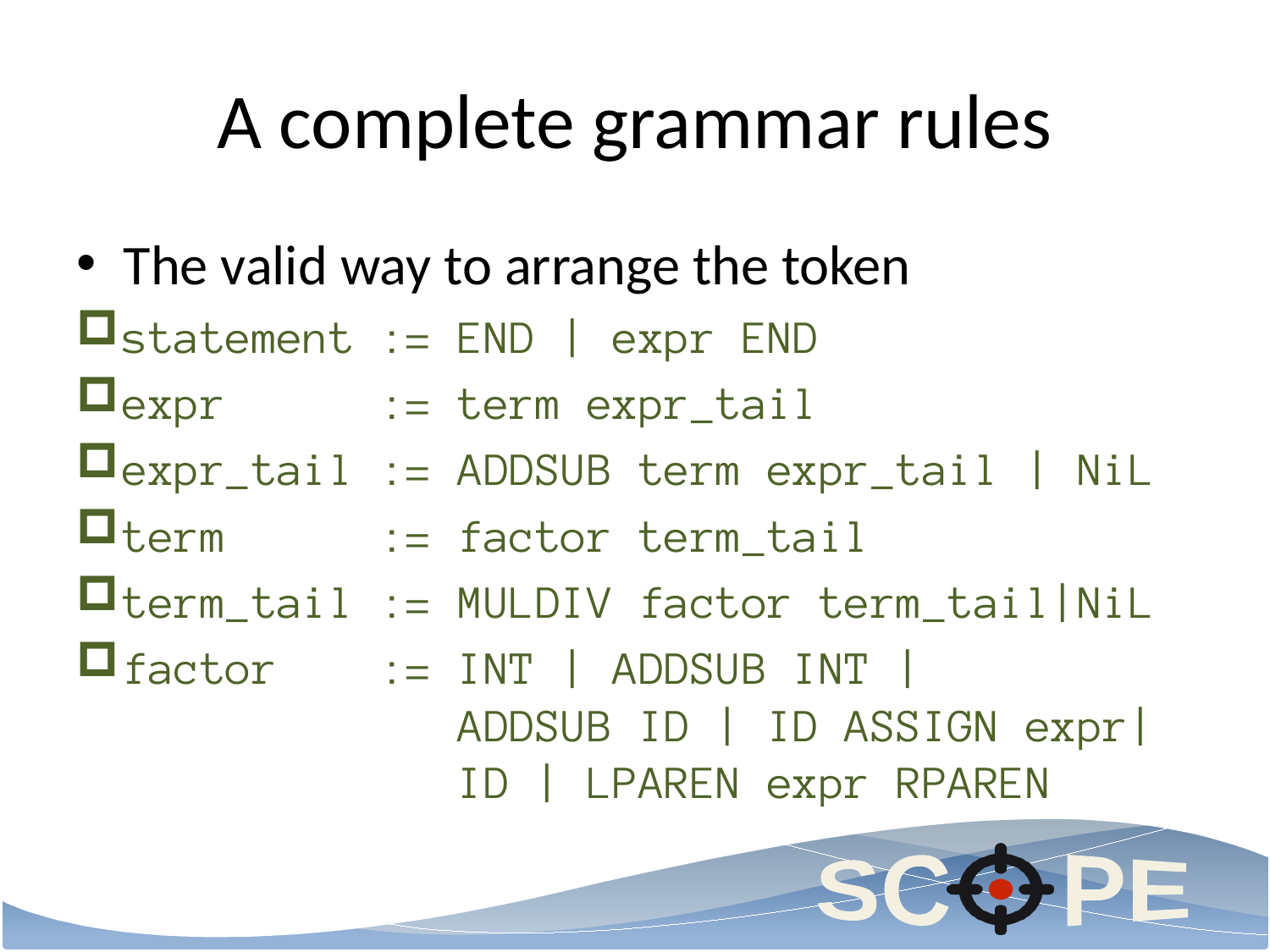

# A complete grammar rules
The valid way to arrange the token
statement := END | expr END
expr      := term expr_tail
expr_tail := ADDSUB term expr_tail | NiL
term      := factor term_tail
term_tail := MULDIV factor term_tail|NiL
factor    := INT | ADDSUB INT |
             ADDSUB ID | ID ASSIGN expr|
             ID | LPAREN expr RPAREN